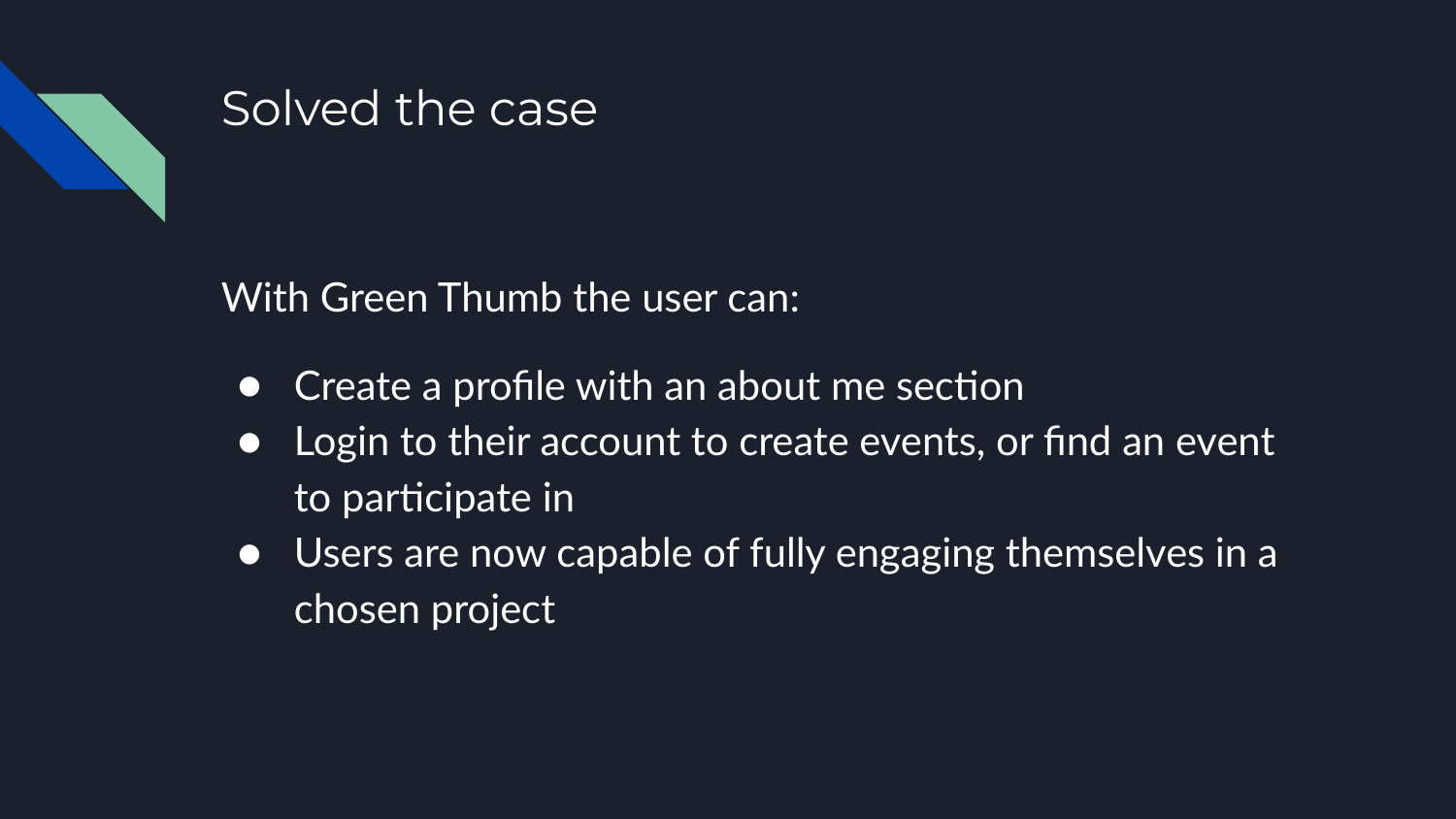

# Solved the case
With Green Thumb the user can:
Create a profile with an about me section
Login to their account to create events, or find an event to participate in
Users are now capable of fully engaging themselves in a chosen project